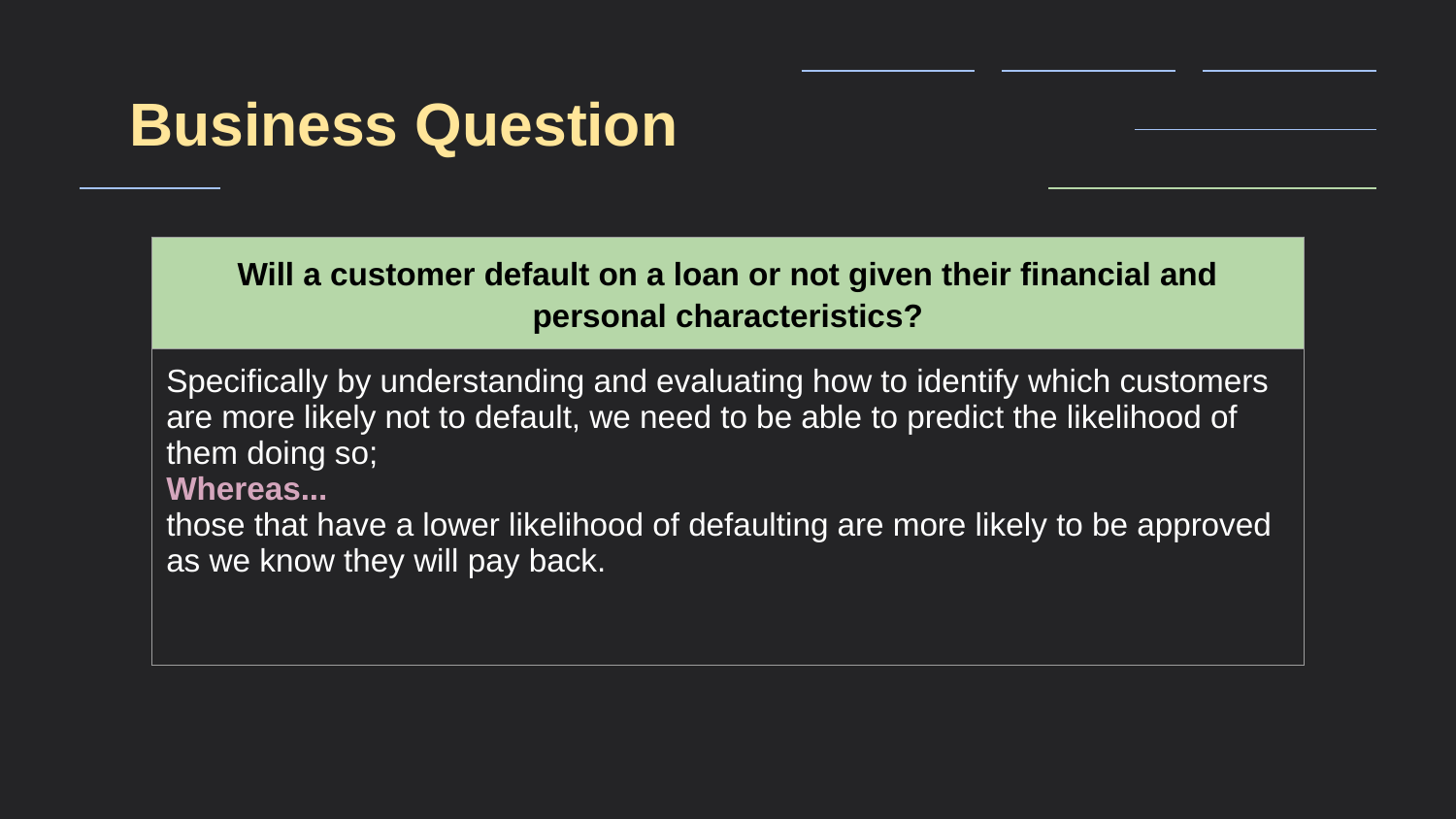

# Business Question
| Will a customer default on a loan or not given their financial and personal characteristics? |
| --- |
| Specifically by understanding and evaluating how to identify which customers are more likely not to default, we need to be able to predict the likelihood of them doing so; Whereas... those that have a lower likelihood of defaulting are more likely to be approved as we know they will pay back. |